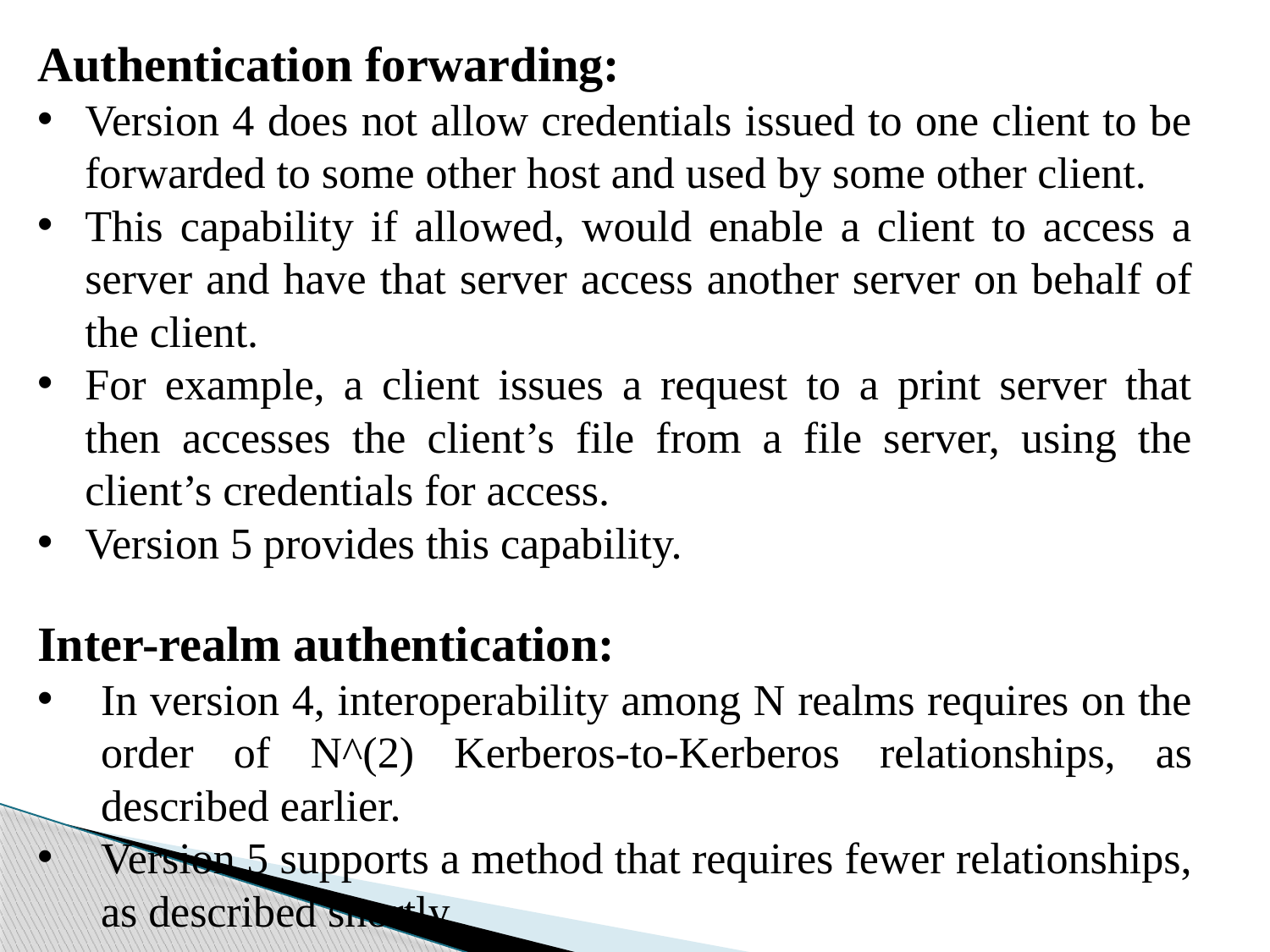

Authentication forwarding:
Version 4 does not allow credentials issued to one client to be forwarded to some other host and used by some other client.
This capability if allowed, would enable a client to access a server and have that server access another server on behalf of the client.
For example, a client issues a request to a print server that then accesses the client’s file from a file server, using the client’s credentials for access.
Version 5 provides this capability.
Inter-realm authentication:
In version 4, interoperability among N realms requires on the order of N^(2) Kerberos-to-Kerberos relationships, as described earlier.
Version 5 supports a method that requires fewer relationships, as described shortly.